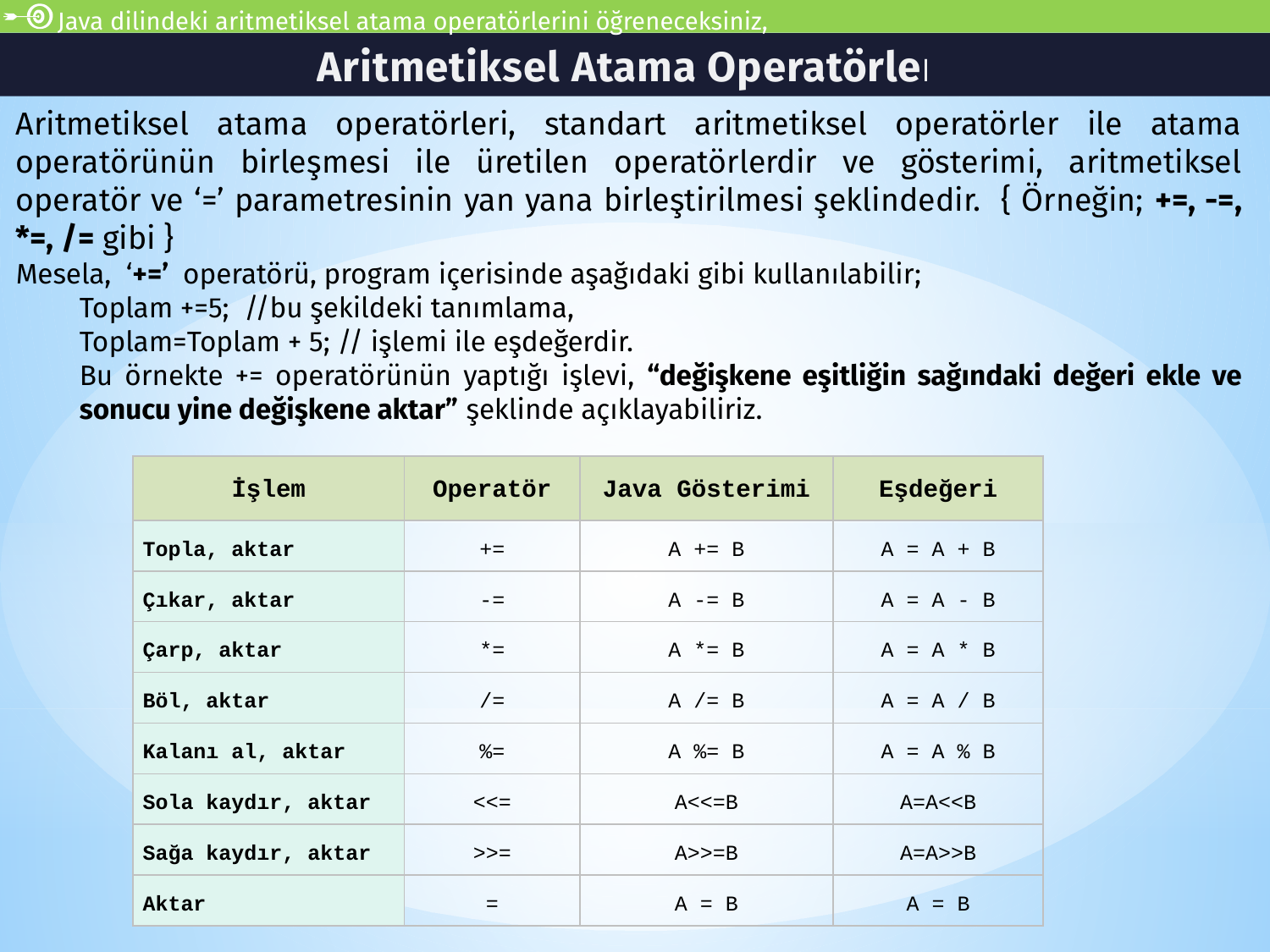

Java dilindeki aritmetiksel atama operatörlerini öğreneceksiniz,

Aritmetiksel Atama Operatörleri
Aritmetiksel atama operatörleri, standart aritmetiksel operatörler ile atama operatörünün birleşmesi ile üretilen operatörlerdir ve gösterimi, aritmetiksel operatör ve ‘=’ parametresinin yan yana birleştirilmesi şeklindedir.  { Örneğin; +=, -=, *=, /= gibi }
Mesela,  ‘+=’  operatörü, program içerisinde aşağıdaki gibi kullanılabilir;
Toplam +=5;  //bu şekildeki tanımlama,
Toplam=Toplam + 5; // işlemi ile eşdeğerdir.
Bu örnekte += operatörünün yaptığı işlevi, “değişkene eşitliğin sağındaki değeri ekle ve sonucu yine değişkene aktar” şeklinde açıklayabiliriz.
| İşlem | Operatör | Java Gösterimi | Eşdeğeri |
| --- | --- | --- | --- |
| Topla, aktar | += | A += B | A = A + B |
| Çıkar, aktar | -= | A -= B | A = A - B |
| Çarp, aktar | \*= | A \*= B | A = A \* B |
| Böl, aktar | /= | A /= B | A = A / B |
| Kalanı al, aktar | %= | A %= B | A = A % B |
| Sola kaydır, aktar | <<= | A<<=B | A=A<<B |
| Sağa kaydır, aktar | >>= | A>>=B | A=A>>B |
| Aktar | = | A = B | A = B |